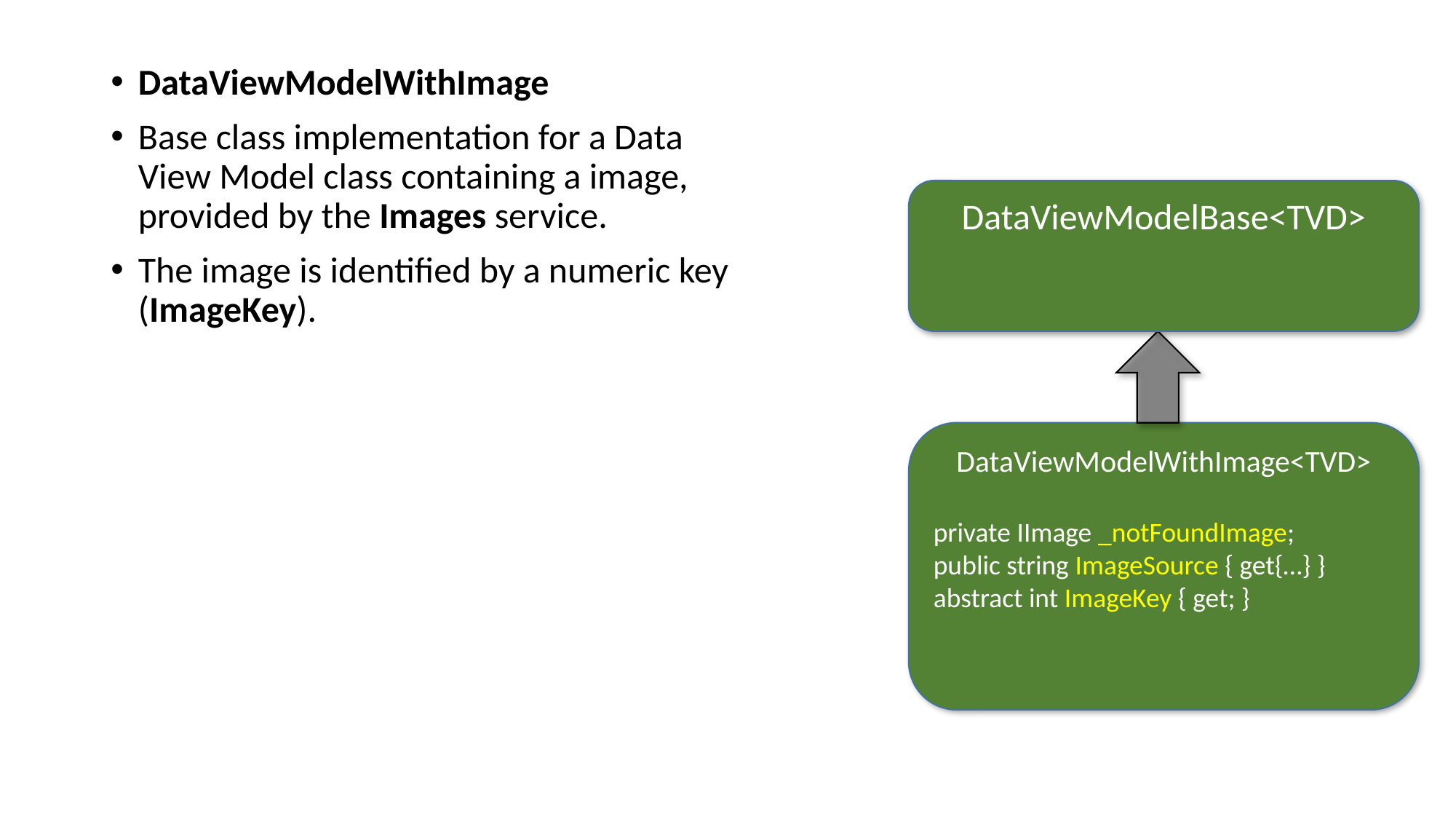

DataViewModelWithImage
Base class implementation for a Data View Model class containing a image, provided by the Images service.
The image is identified by a numeric key (ImageKey).
DataViewModelBase<TVD>

DataViewModelWithImage<TVD>

private IImage _notFoundImage;
public string ImageSource { get{…} }
abstract int ImageKey { get; }